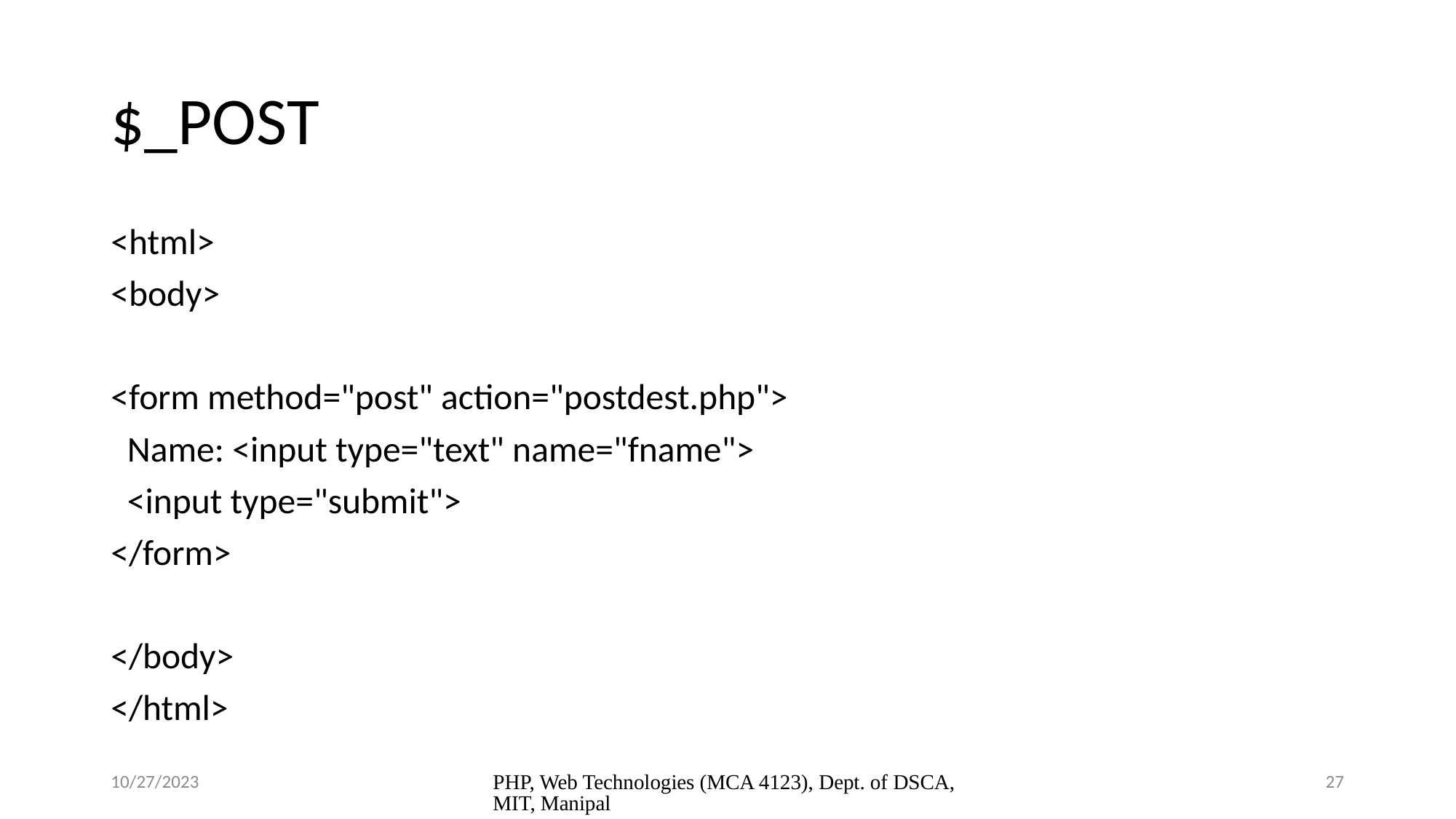

# $_POST
<html>
<body>

<form method="post" action="postdest.php">
  Name: <input type="text" name="fname">
  <input type="submit">
</form>

</body>
</html>
10/27/2023
PHP, Web Technologies (MCA 4123), Dept. of DSCA, MIT, Manipal
27